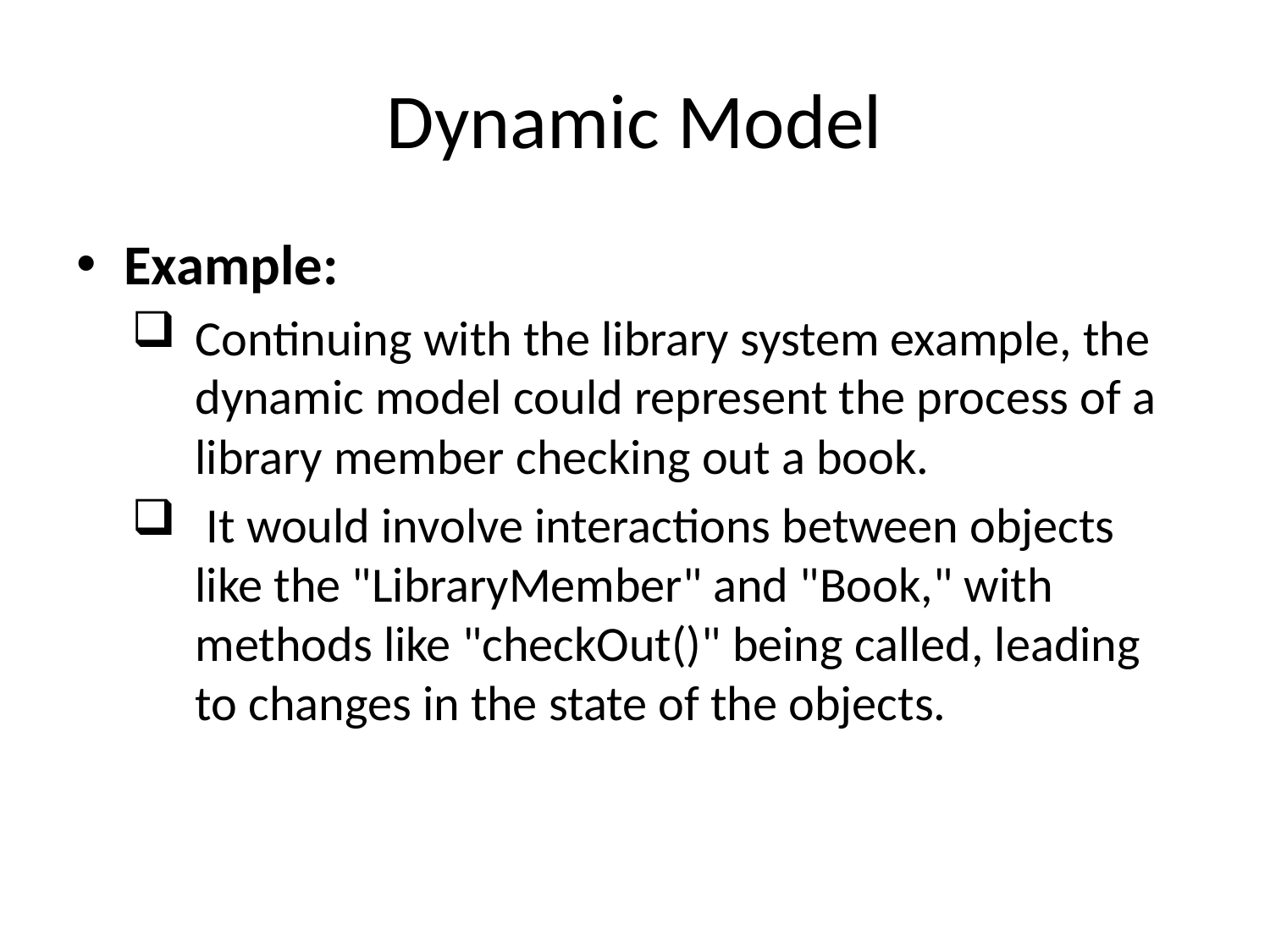

# Dynamic Model
Example:
Continuing with the library system example, the dynamic model could represent the process of a library member checking out a book.
 It would involve interactions between objects like the "LibraryMember" and "Book," with methods like "checkOut()" being called, leading to changes in the state of the objects.